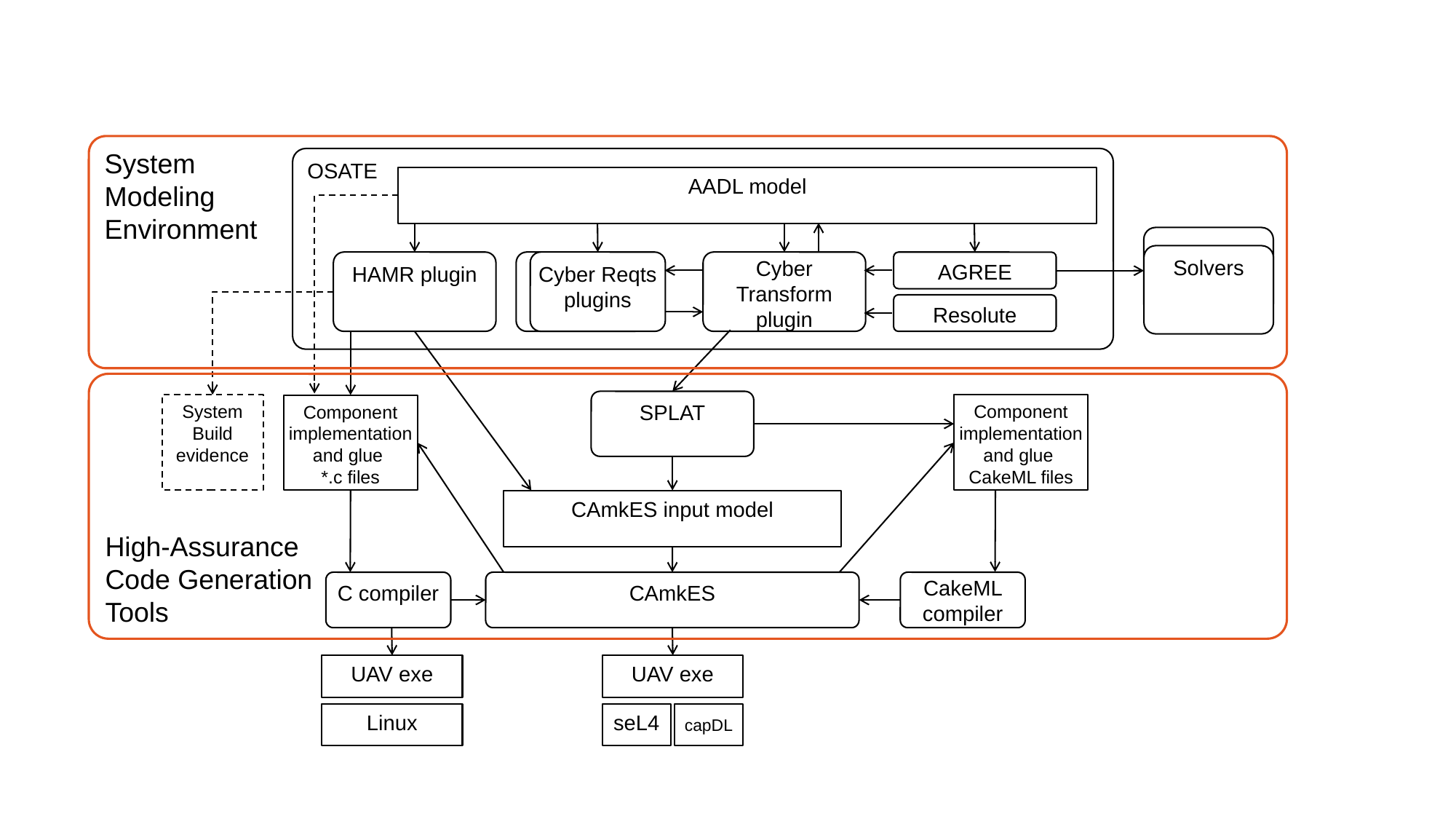

System
Modeling
Environment
OSATE
AADL model
HAMR plugin
Cyber Transform plugin
AGREE
Resolute
TA1 plugin
Cyber Reqts plugins

Solvers
High-Assurance
Code Generation
Tools
SPLAT
System Build evidence
Component implementation
and glue
CakeML files
Component implementation
and glue
*.c files
CAmkES input model
C compiler
CAmkES
CakeML compiler
UAV exe
Linux
UAV exe
seL4
capDL